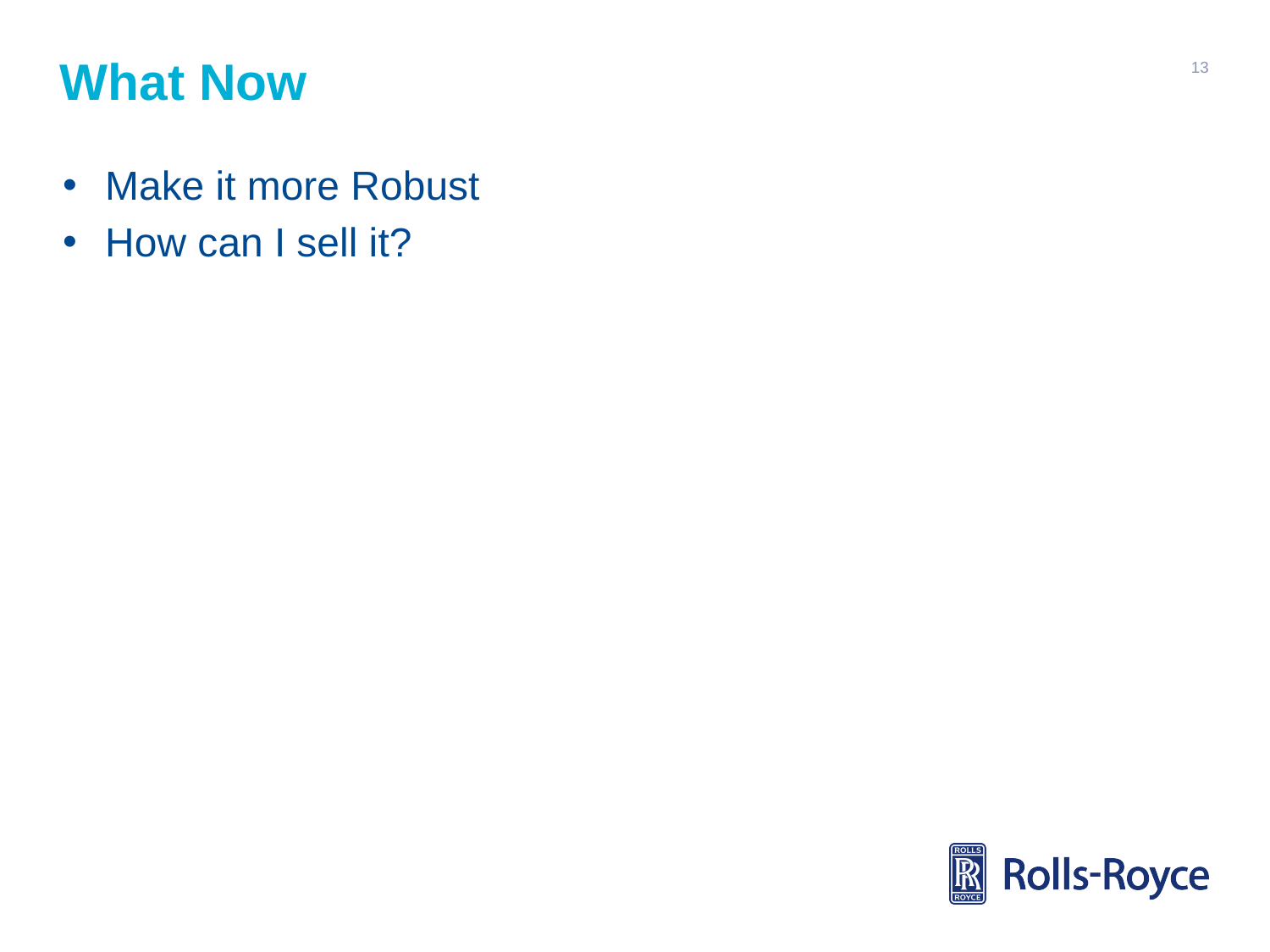

# What Now
13
Make it more Robust
How can I sell it?